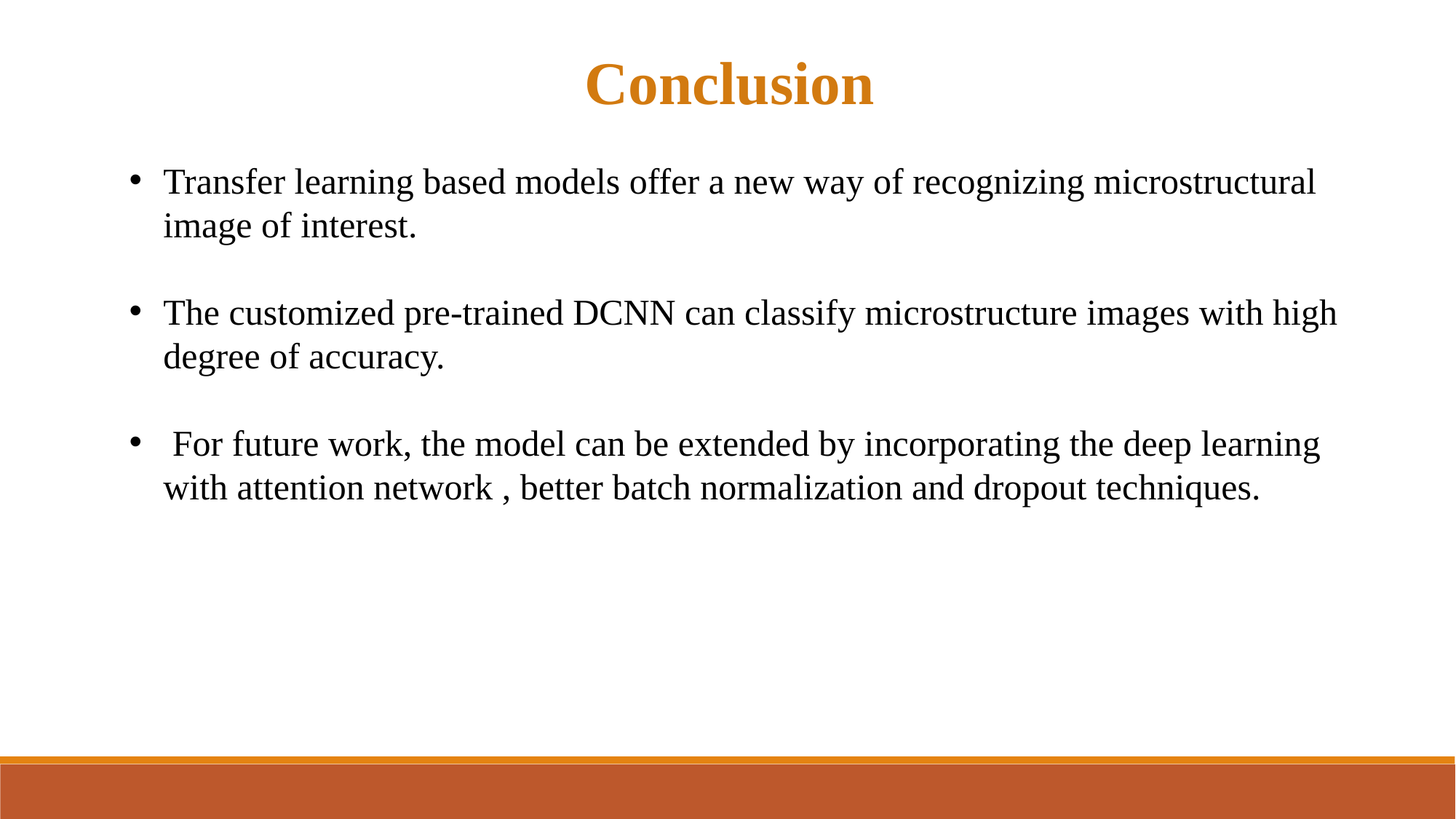

Conclusion
Transfer learning based models offer a new way of recognizing microstructural image of interest.

The customized pre-trained DCNN can classify microstructure images with high degree of accuracy.

 For future work, the model can be extended by incorporating the deep learning with attention network , better batch normalization and dropout techniques.